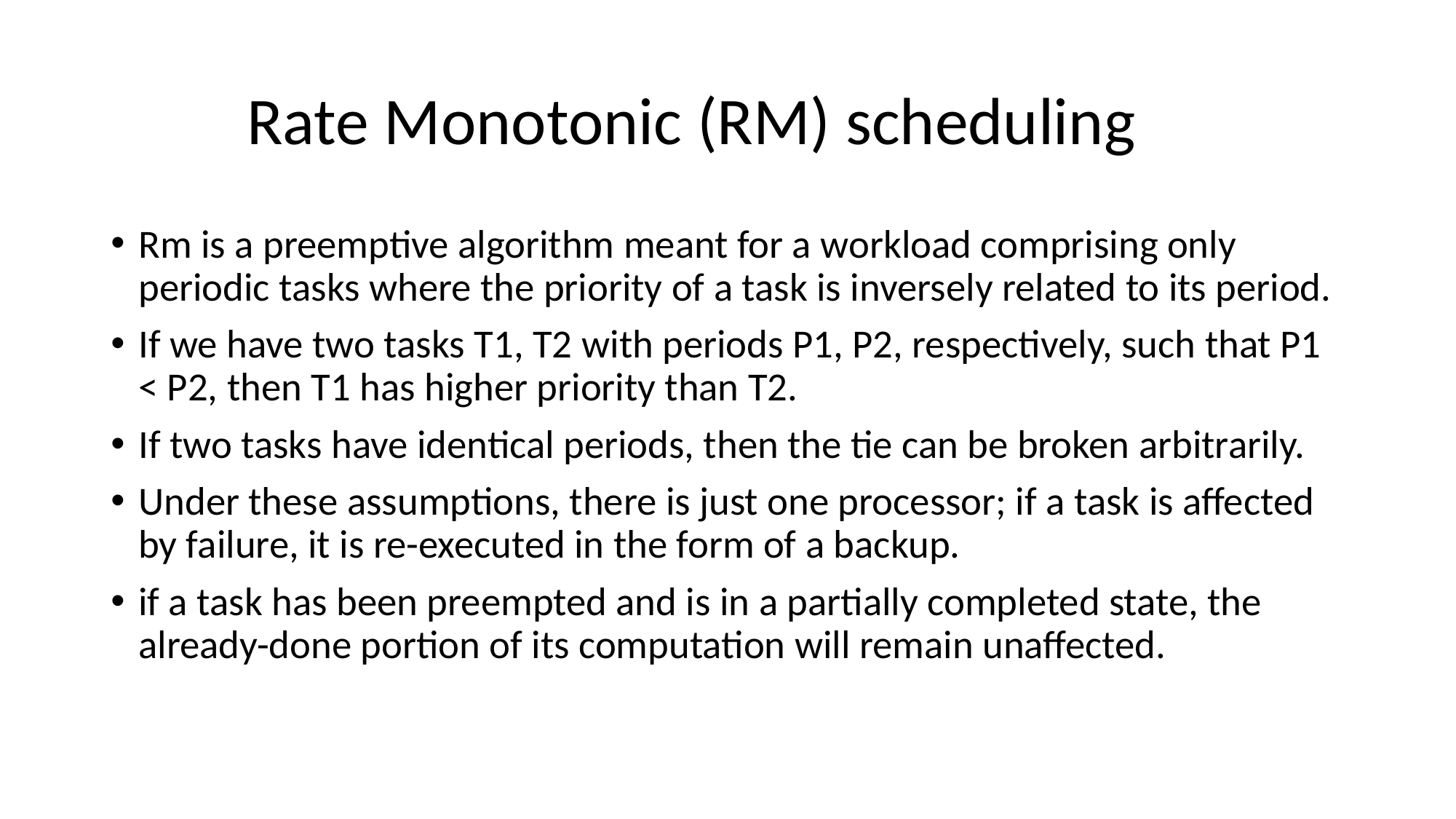

# Rate Monotonic (RM) scheduling
Rm is a preemptive algorithm meant for a workload comprising only periodic tasks where the priority of a task is inversely related to its period.
If we have two tasks T1, T2 with periods P1, P2, respectively, such that P1 < P2, then T1 has higher priority than T2.
If two tasks have identical periods, then the tie can be broken arbitrarily.
Under these assumptions, there is just one processor; if a task is affected by failure, it is re-executed in the form of a backup.
if a task has been preempted and is in a partially completed state, the already-done portion of its computation will remain unaffected.